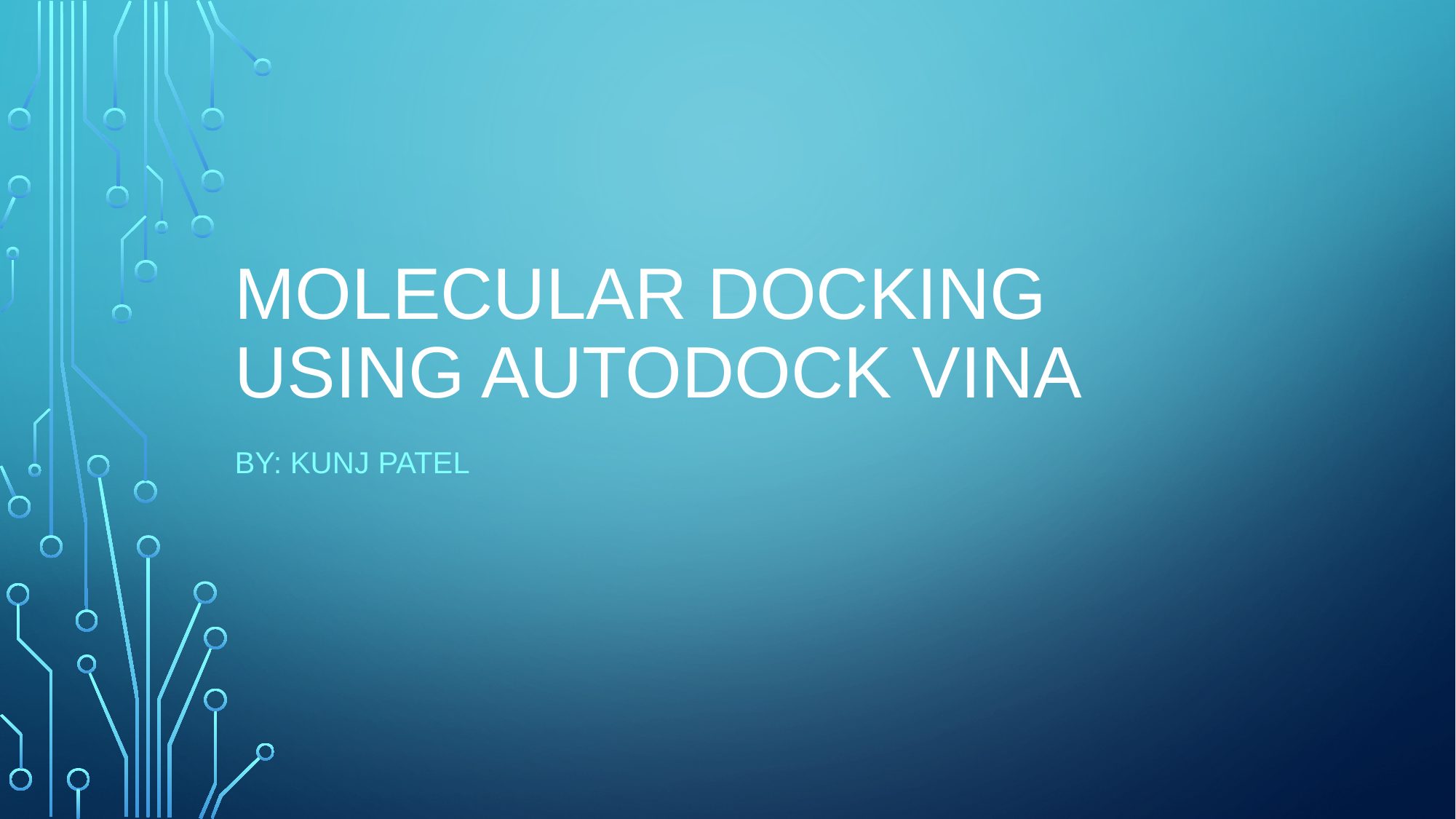

# Molecular Docking Using Autodock Vina
By: Kunj Patel